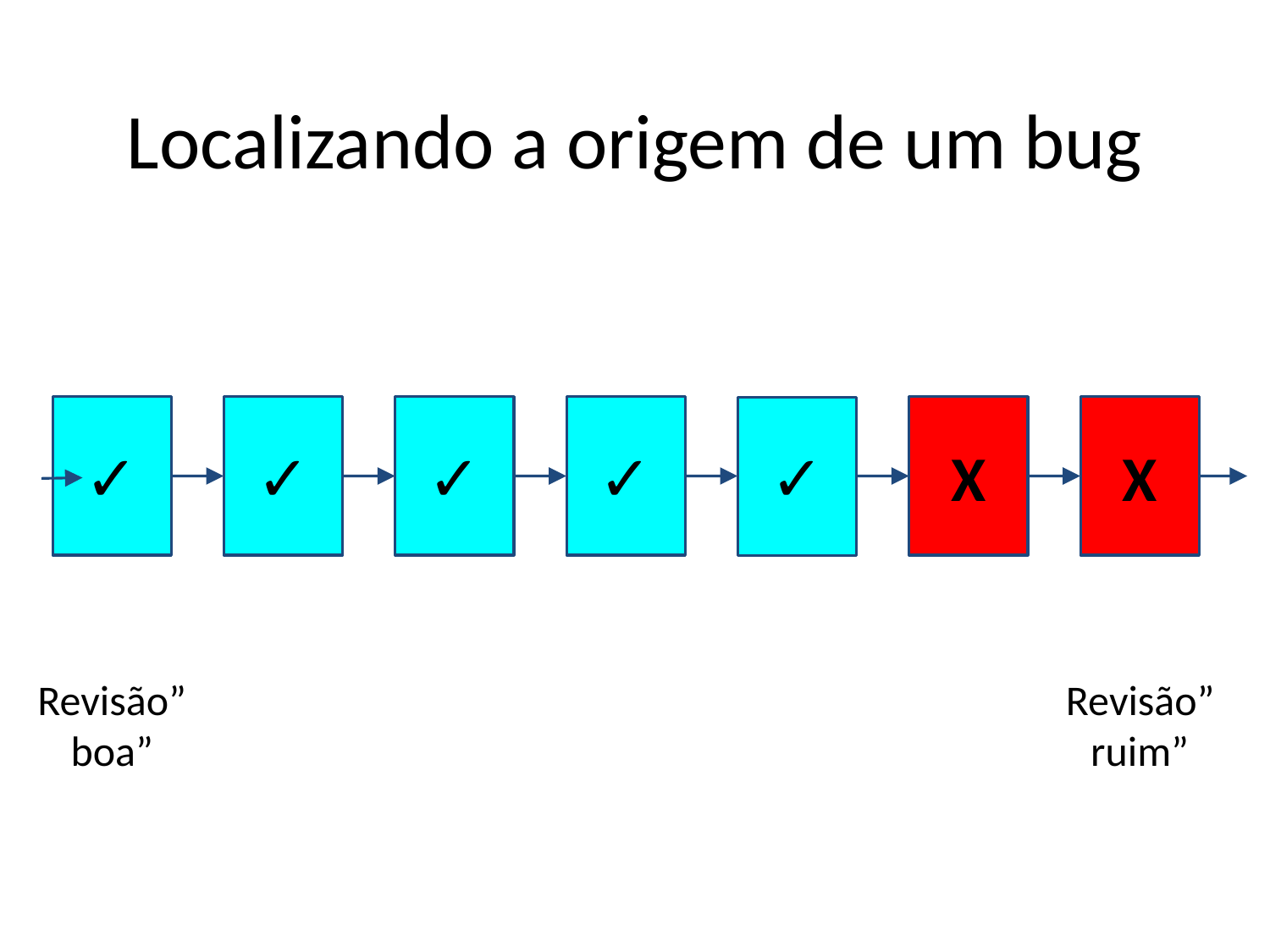

Localizando a origem de um bug
✓
✓
✓
✓
X
X
✓

Revisão”boa”
Revisão”ruim”